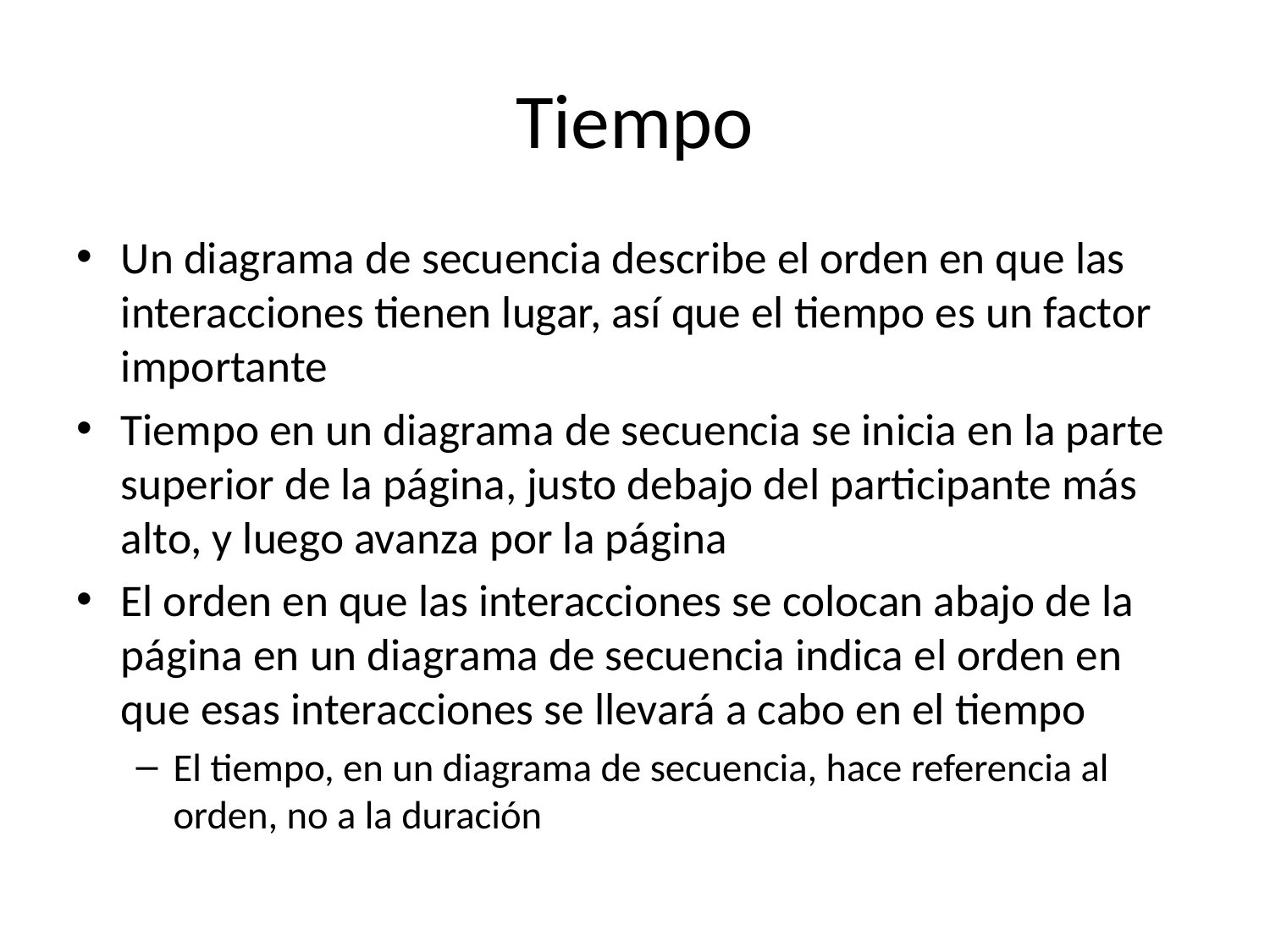

# Tiempo
Un diagrama de secuencia describe el orden en que las interacciones tienen lugar, así que el tiempo es un factor importante
Tiempo en un diagrama de secuencia se inicia en la parte superior de la página, justo debajo del participante más alto, y luego avanza por la página
El orden en que las interacciones se colocan abajo de la página en un diagrama de secuencia indica el orden en que esas interacciones se llevará a cabo en el tiempo
El tiempo, en un diagrama de secuencia, hace referencia al orden, no a la duración